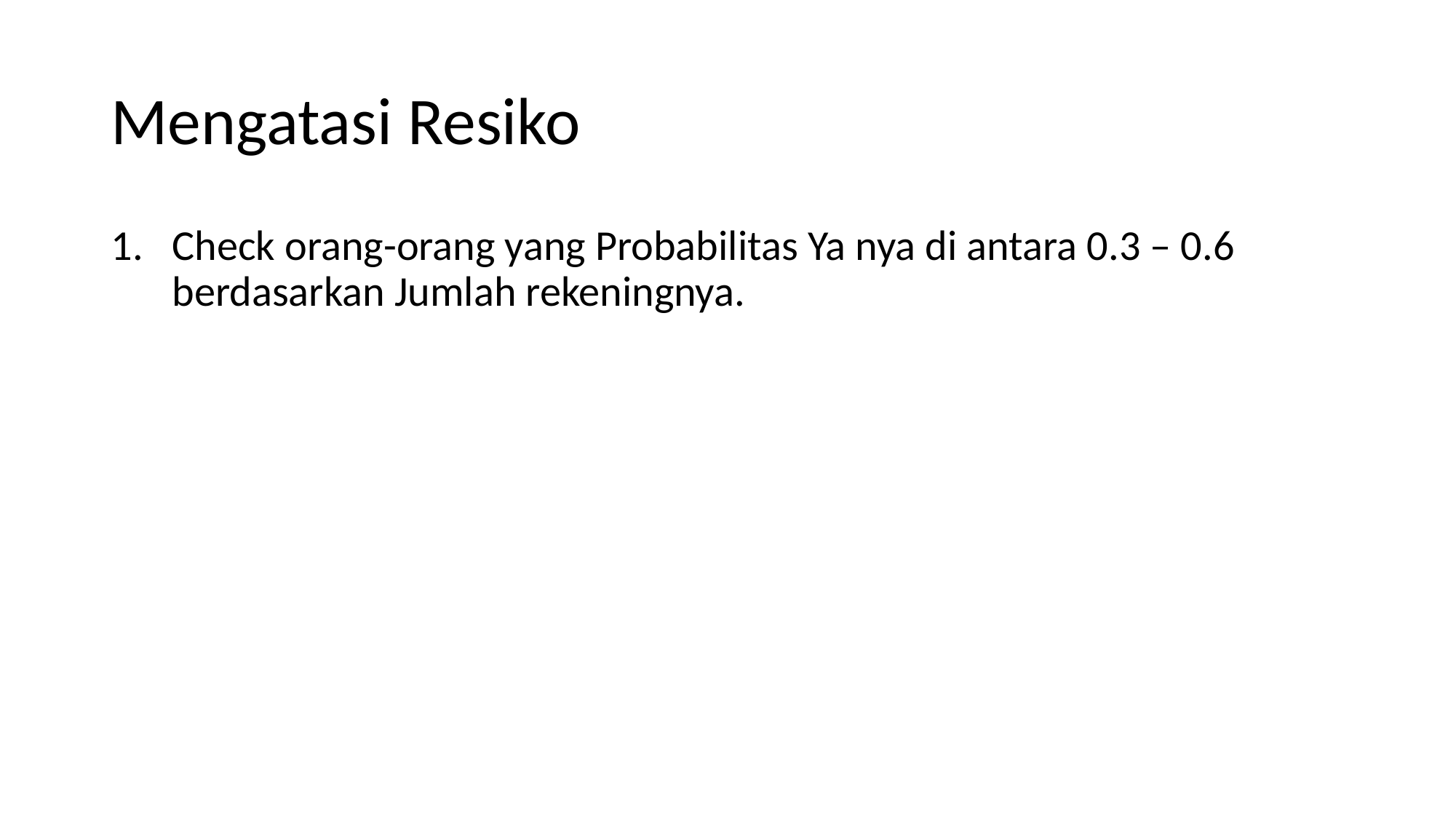

# Mengatasi Resiko
Check orang-orang yang Probabilitas Ya nya di antara 0.3 – 0.6 berdasarkan Jumlah rekeningnya.